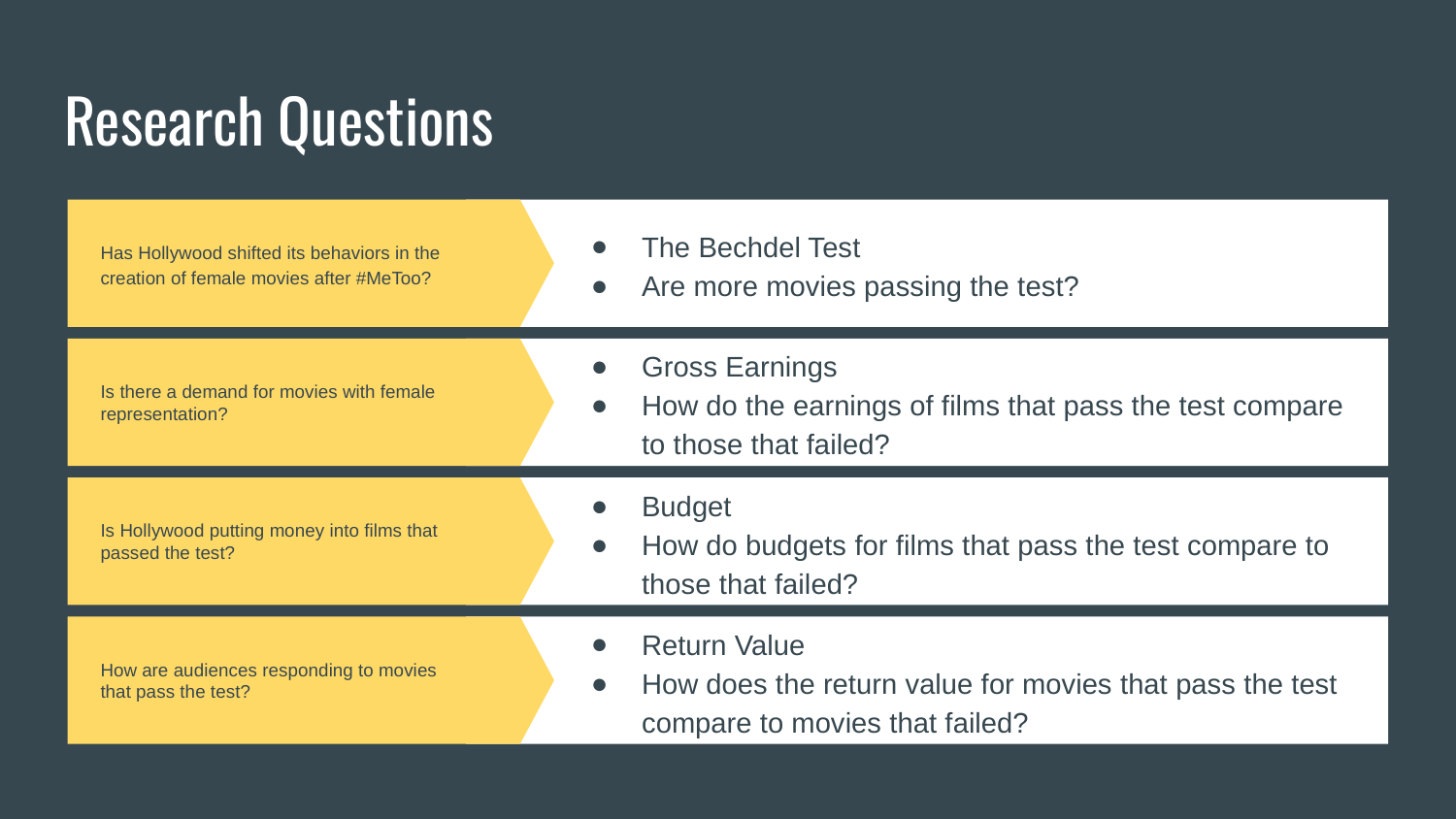

# Research Questions

The Bechdel Test
Are more movies passing the test?
Has Hollywood shifted its behaviors in the creation of female movies after #MeToo?

Is there a demand for movies with female representation?
Gross Earnings
How do the earnings of films that pass the test compare to those that failed?

Is Hollywood putting money into films that passed the test?
Budget
How do budgets for films that pass the test compare to those that failed?
How are audiences responding to movies that pass the test?

Return Value
How does the return value for movies that pass the test compare to movies that failed?